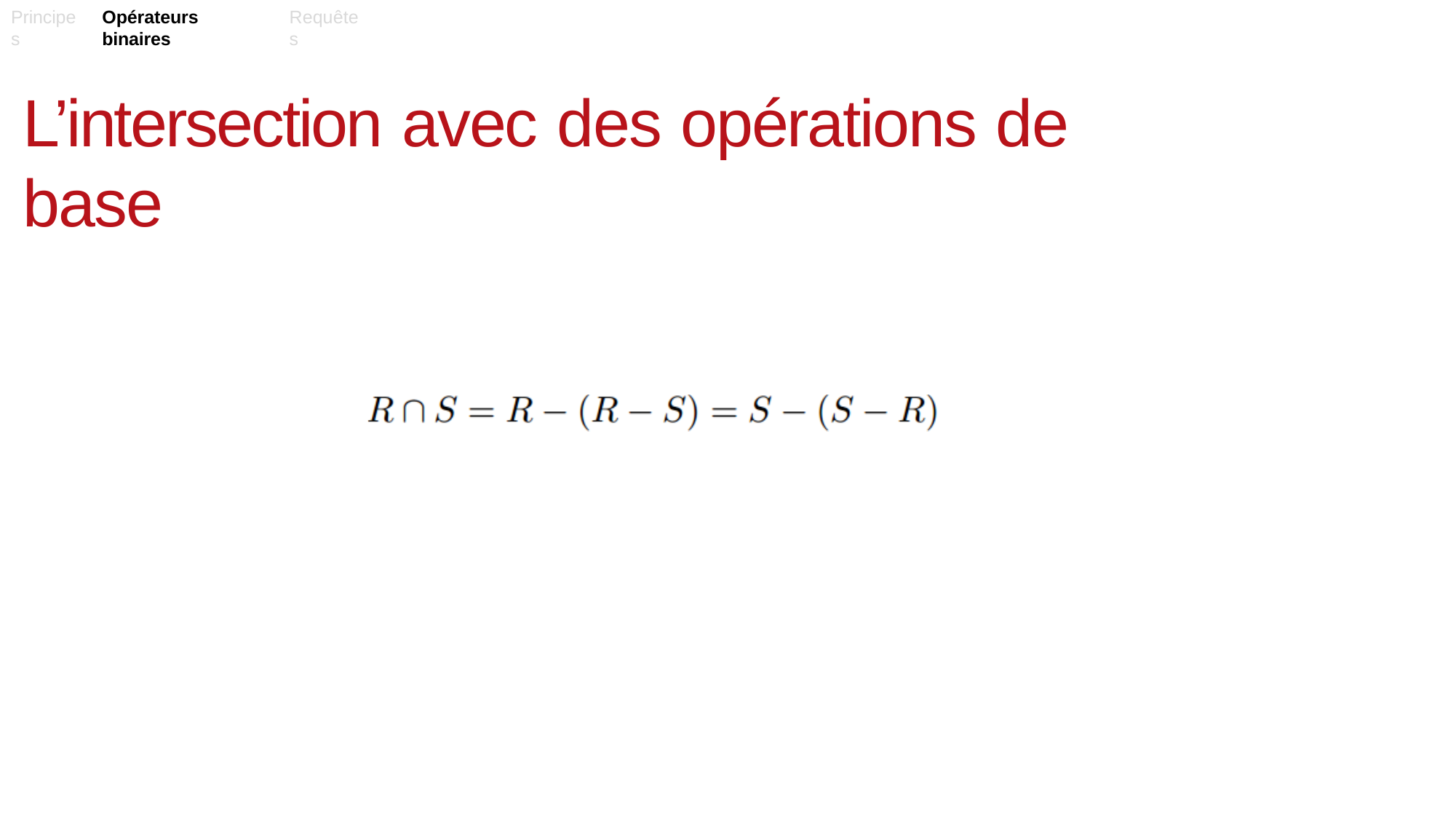

Page 6
Principes
Opérateurs binaires
Requêtes
L’intersection avec des opérations de base

ACSI
INSY2S